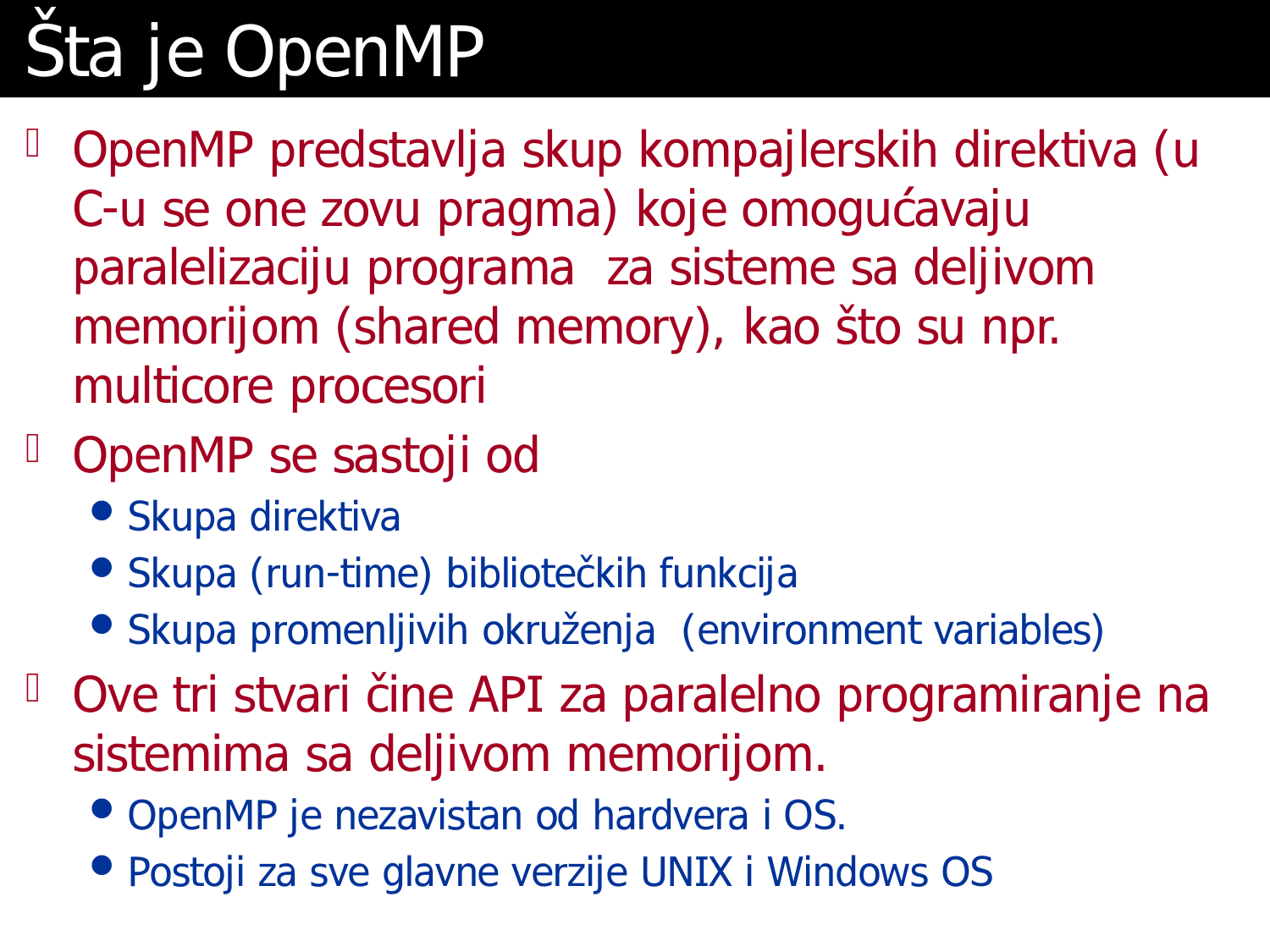

# Šta je OpenMP
OpenMP predstavlja skup kompajlerskih direktiva (u C-u se one zovu pragma) koje omogućavaju paralelizaciju programa  za sisteme sa deljivom memorijom (shared memory), kao što su npr. multicore procesori
OpenMP se sastoji od
Skupa direktiva
Skupa (run-time) bibliotečkih funkcija
Skupa promenljivih okruženja  (environment variables)
Ove tri stvari čine API za paralelno programiranje na sistemima sa deljivom memorijom.
OpenMP je nezavistan od hardvera i OS.
Postoji za sve glavne verzije UNIX i Windows OS